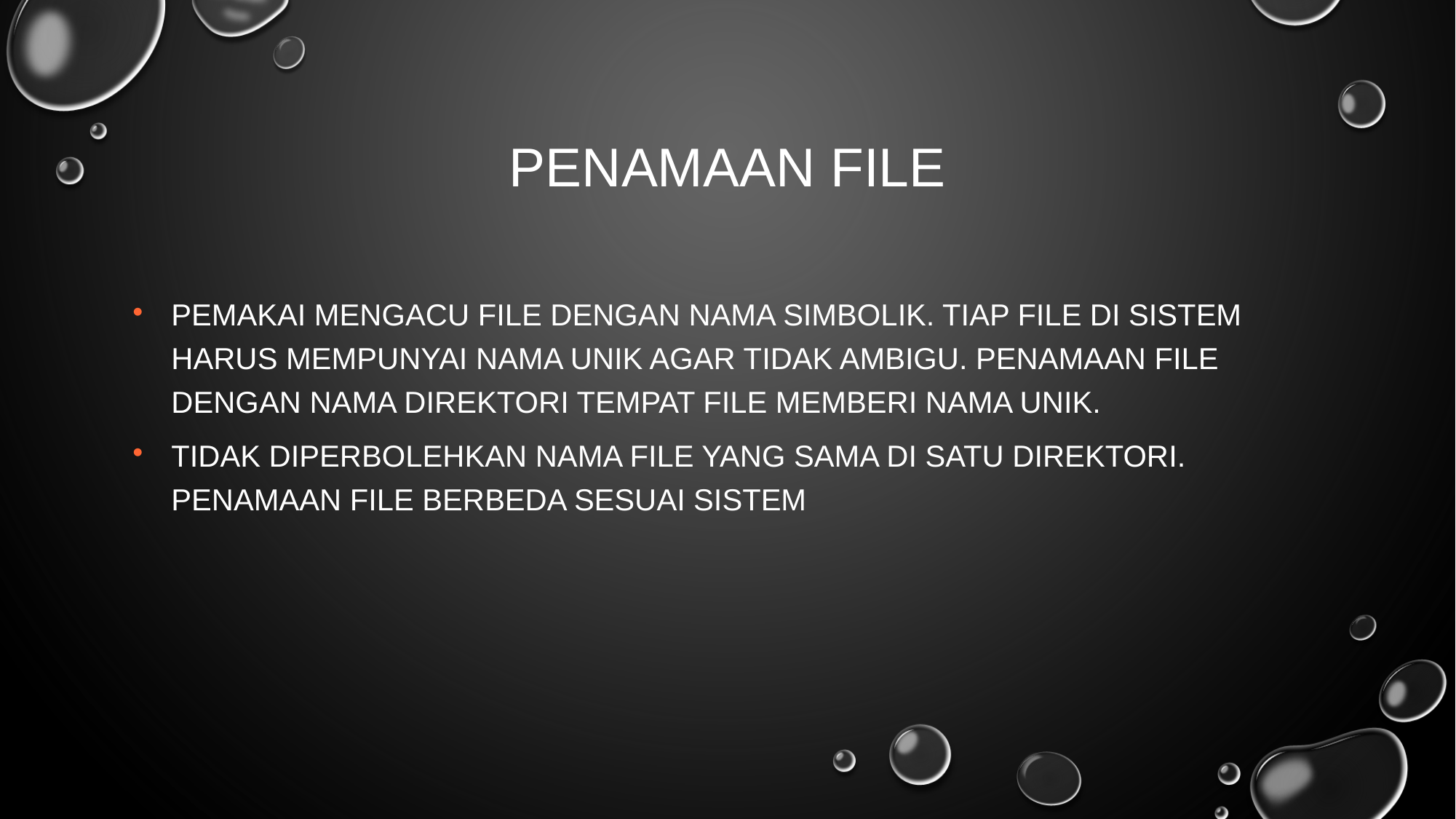

# PENAMAAN FILE
Pemakai mengacu file dengan nama simbolik. Tiap file di sistem harus mempunyai nama unik agar tidak ambigu. penamaan file dengan nama direktori tempat file memberi nama unik.
Tidak diperbolehkan nama file yang sama di satu direktori. Penamaan file berbeda sesuai sistem